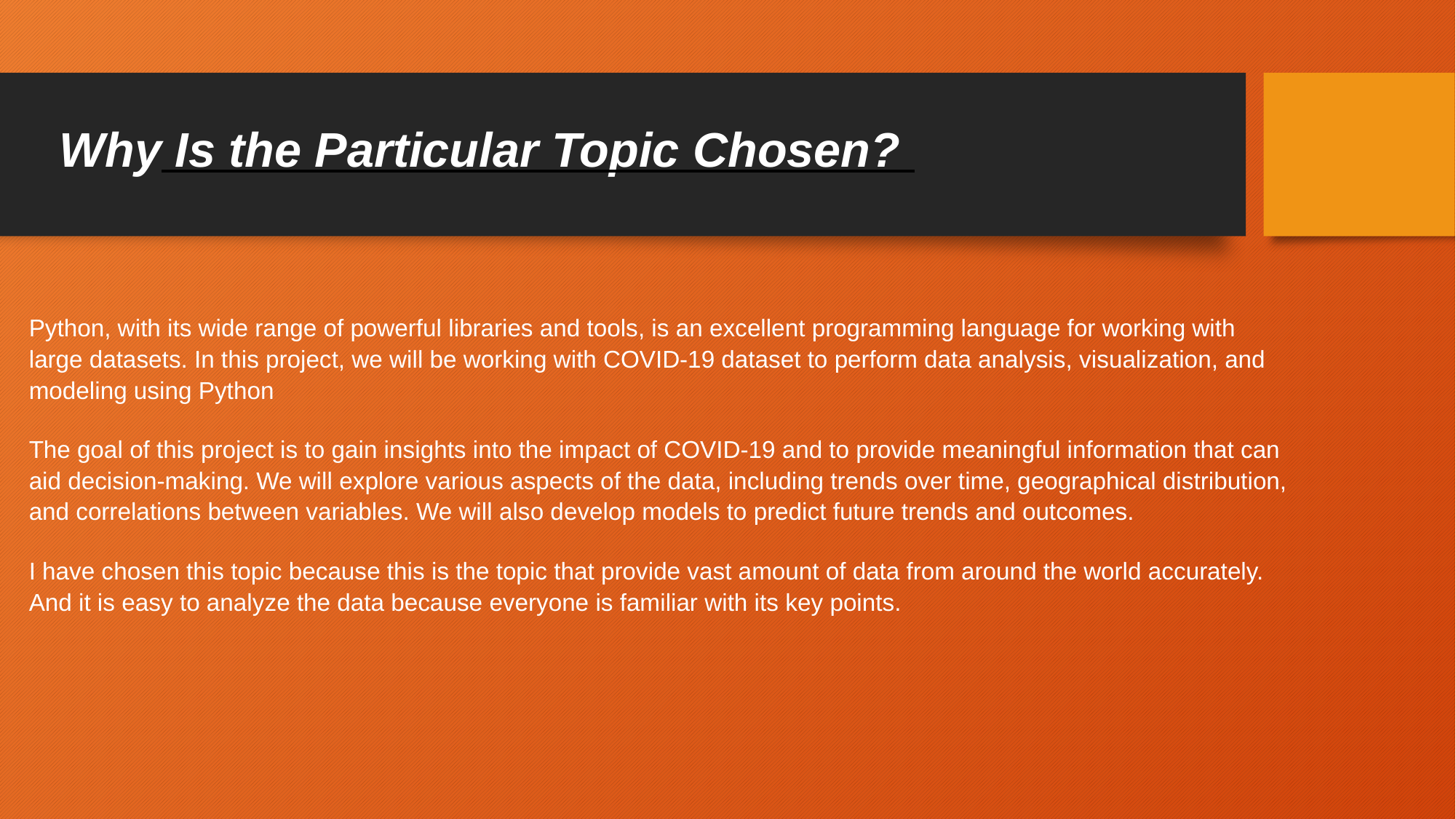

# Why Is the Particular Topic Chosen?
Python, with its wide range of powerful libraries and tools, is an excellent programming language for working with large datasets. In this project, we will be working with COVID-19 dataset to perform data analysis, visualization, and modeling using Python
The goal of this project is to gain insights into the impact of COVID-19 and to provide meaningful information that can aid decision-making. We will explore various aspects of the data, including trends over time, geographical distribution, and correlations between variables. We will also develop models to predict future trends and outcomes.
I have chosen this topic because this is the topic that provide vast amount of data from around the world accurately. And it is easy to analyze the data because everyone is familiar with its key points.